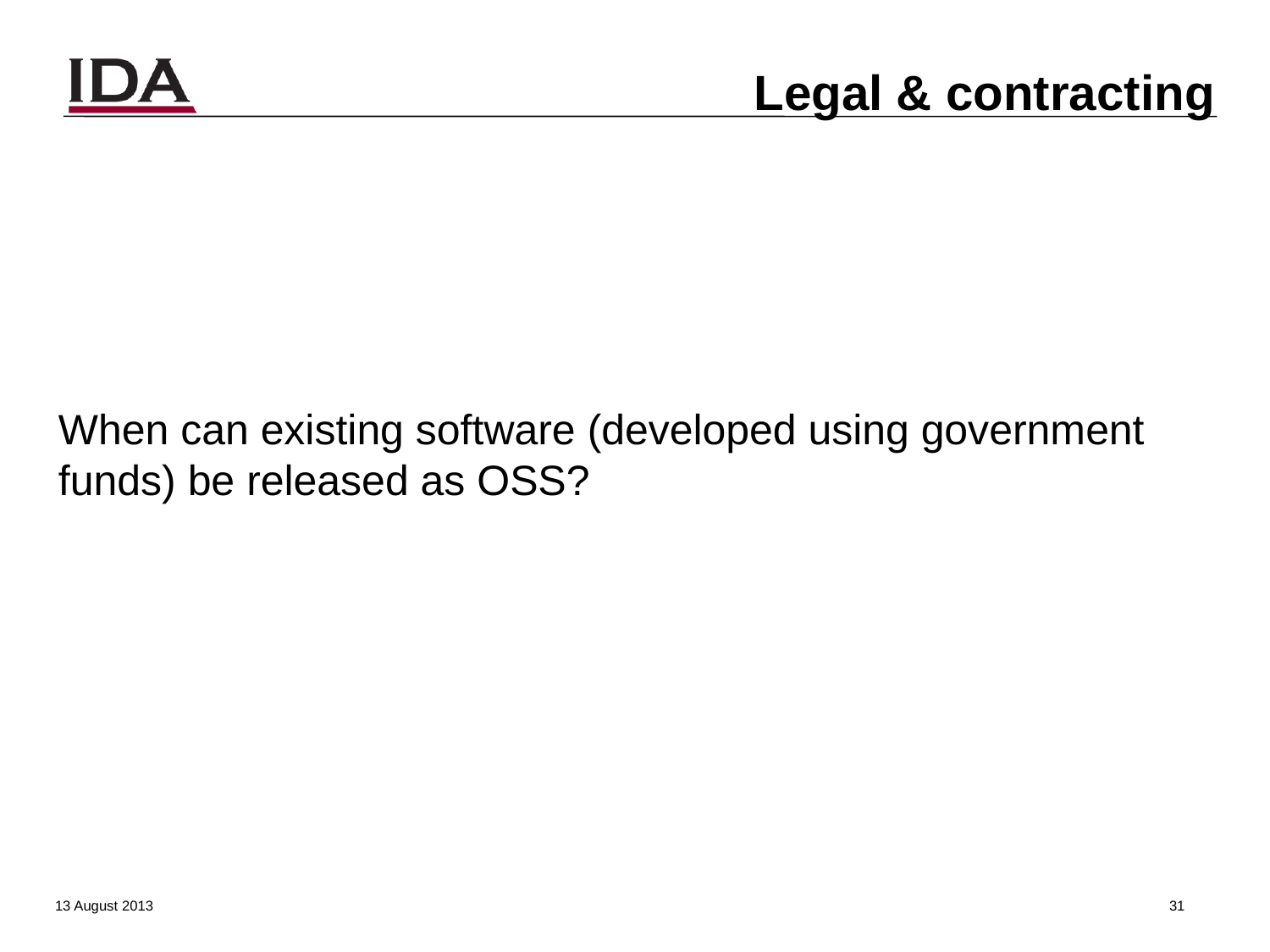

# Legal & contracting

When can existing software (developed using government funds) be released as OSS?
13 August 2013
31